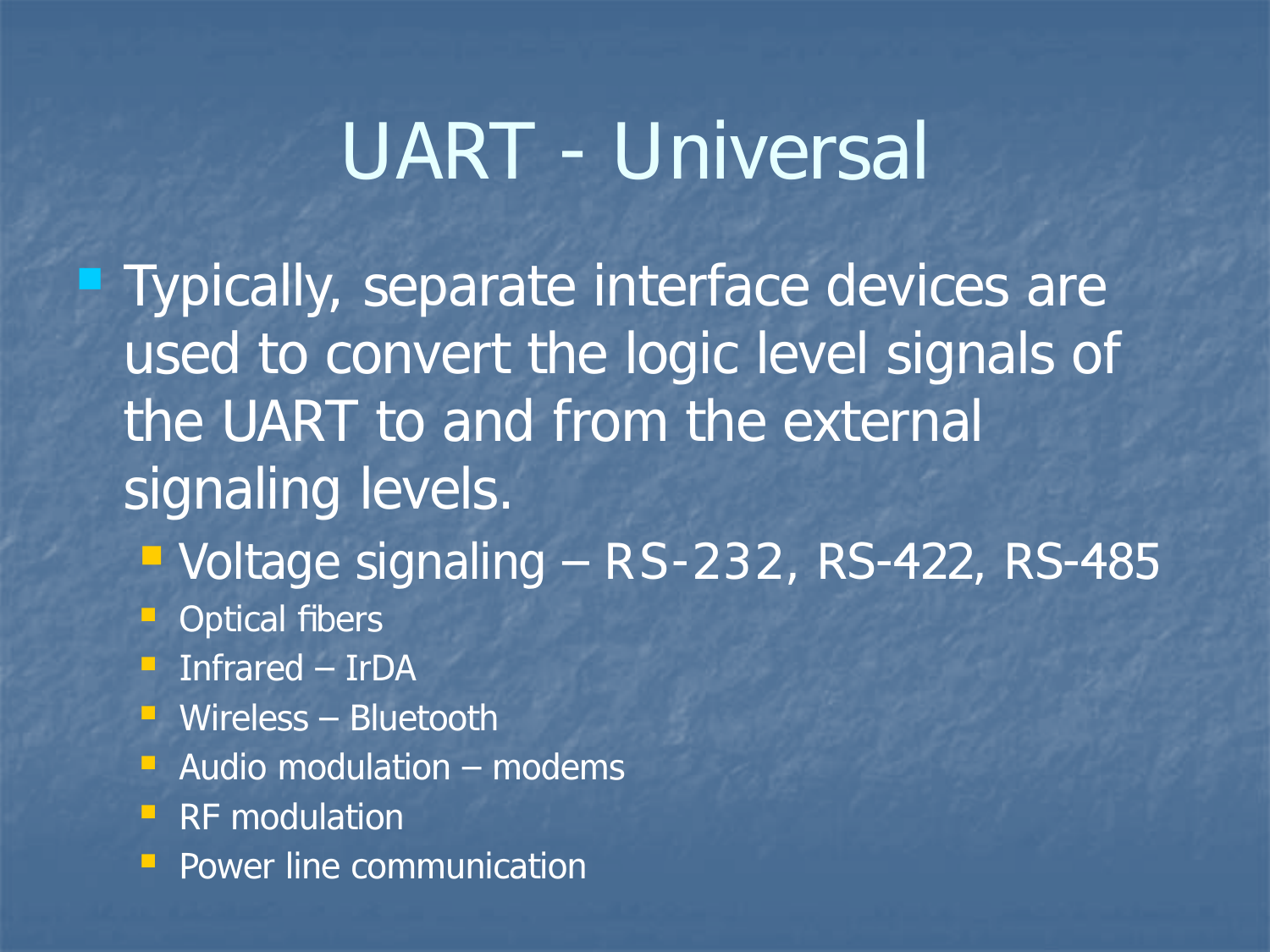

# UART - Universal
Typically, separate interface devices are used to convert the logic level signals of the UART to and from the external signaling levels.
Voltage signaling – RS-232, RS-422, RS-485
Optical fibers
Infrared – IrDA
Wireless – Bluetooth
Audio modulation – modems
RF modulation
Power line communication